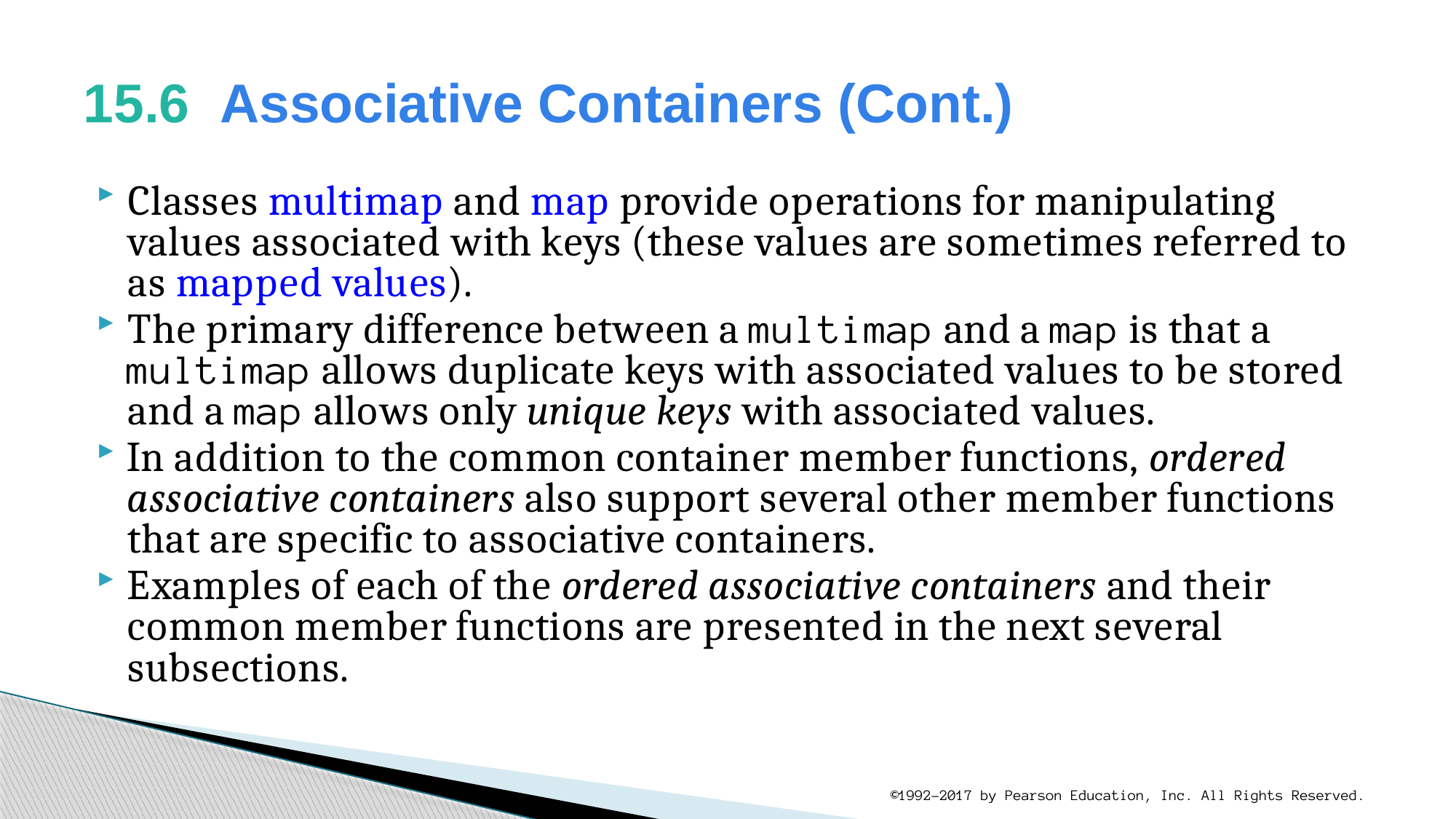

# 15.6  Associative Containers (Cont.)
Classes multimap and map provide operations for manipulating values associated with keys (these values are sometimes referred to as mapped values).
The primary difference between a multimap and a map is that a multimap allows duplicate keys with associated values to be stored and a map allows only unique keys with associated values.
In addition to the common container member functions, ordered associative containers also support several other member functions that are specific to associative containers.
Examples of each of the ordered associative containers and their common member functions are presented in the next several subsections.
©1992-2017 by Pearson Education, Inc. All Rights Reserved.